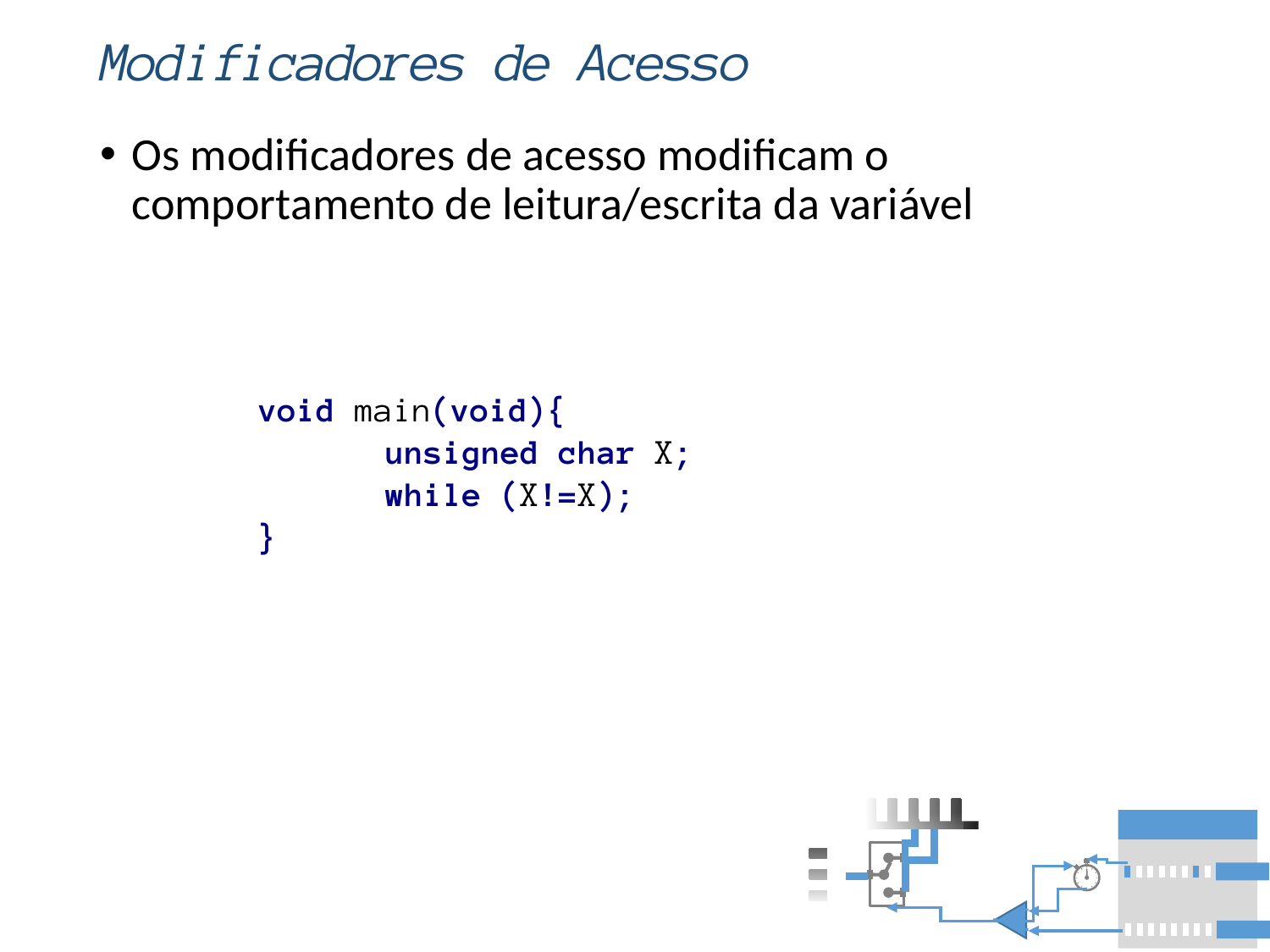

# Modificadores de Acesso
Os modificadores de acesso modificam o comportamento de leitura/escrita da variável
void main(void){
	unsigned char X;
	while (X!=X);
}